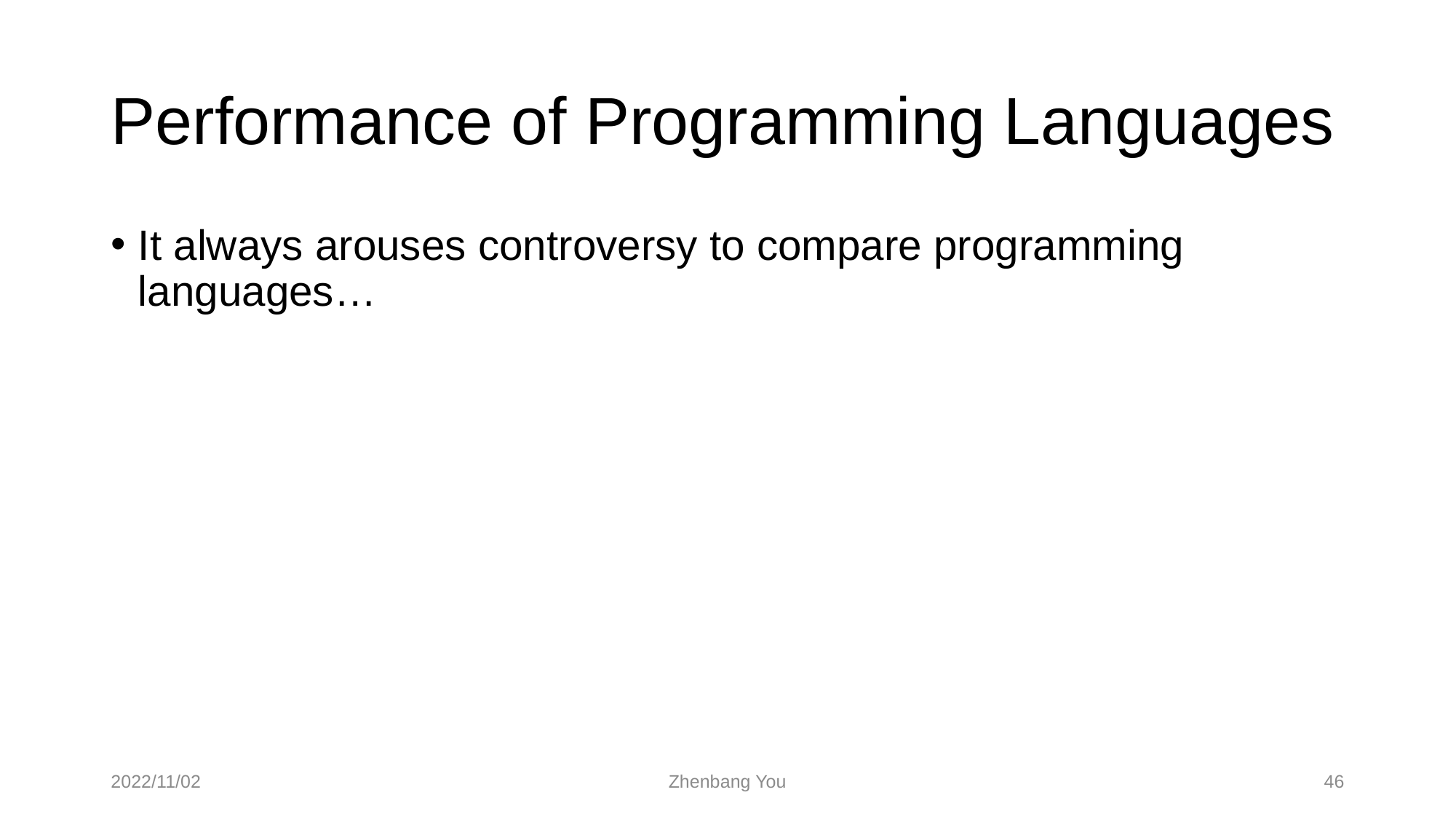

# Performance of Programming Languages
It always arouses controversy to compare programming languages…
2022/11/02
Zhenbang You
46